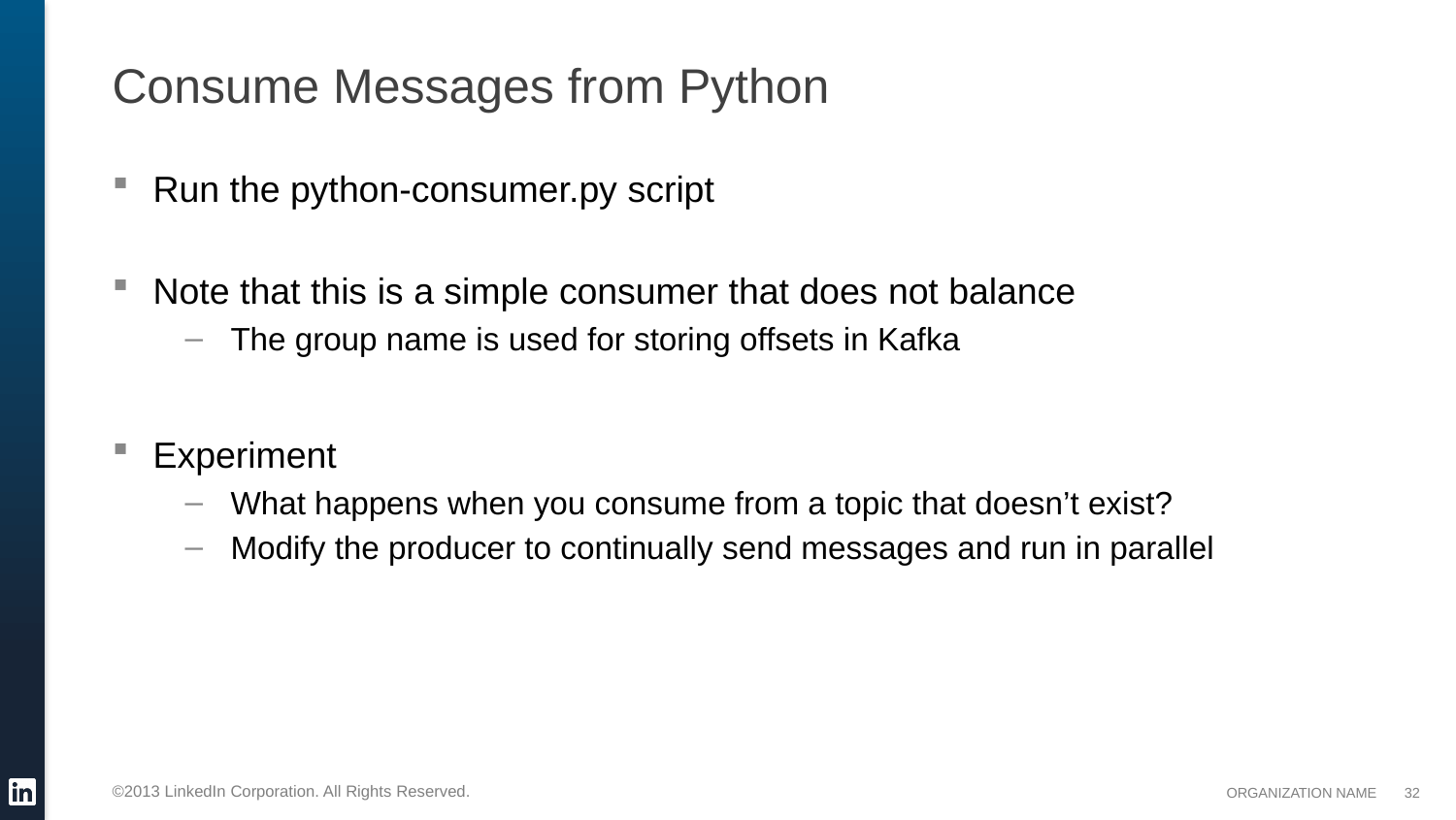

# Consume Messages from Python
Run the python-consumer.py script

Note that this is a simple consumer that does not balance
The group name is used for storing offsets in Kafka

Experiment
What happens when you consume from a topic that doesn’t exist?
Modify the producer to continually send messages and run in parallel
32